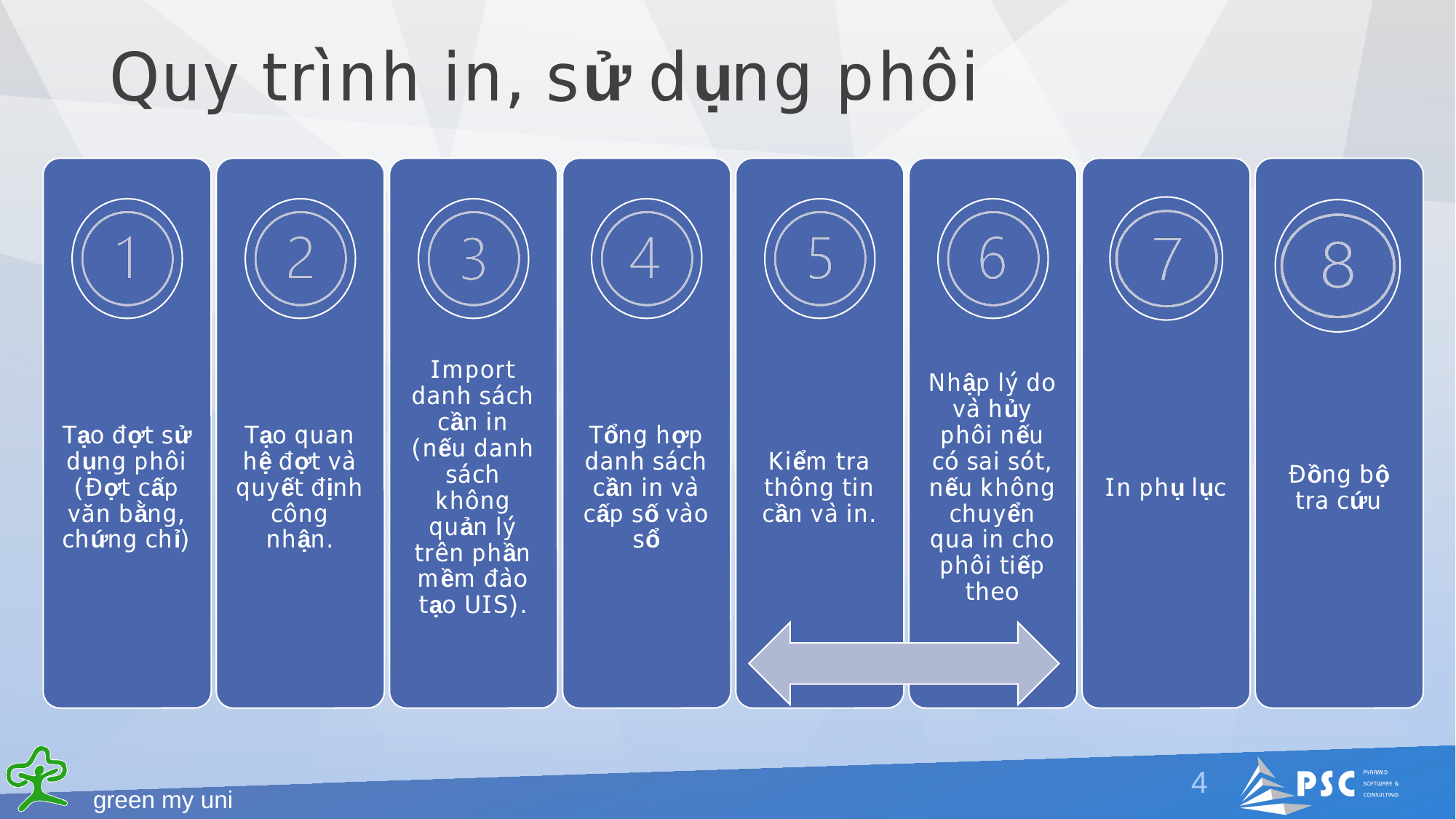

# Quy trình in, sử dụng phôi
Tạo đợt sử dụng phôi (Đợt cấp văn bằng, chứng chỉ)
Tạo quan hệ đợt và quyết định công nhận.
Import danh sách cần in (nếu danh sách không quản lý trên phần mềm đào tạo UIS).
Tổng hợp danh sách cần in và cấp số vào sổ
Kiểm tra thông tin cần và in.
Nhập lý do và hủy phôi nếu có sai sót, nếu không chuyển qua in cho phôi tiếp theo
In phụ lục
Đồng bộ tra cứu
4